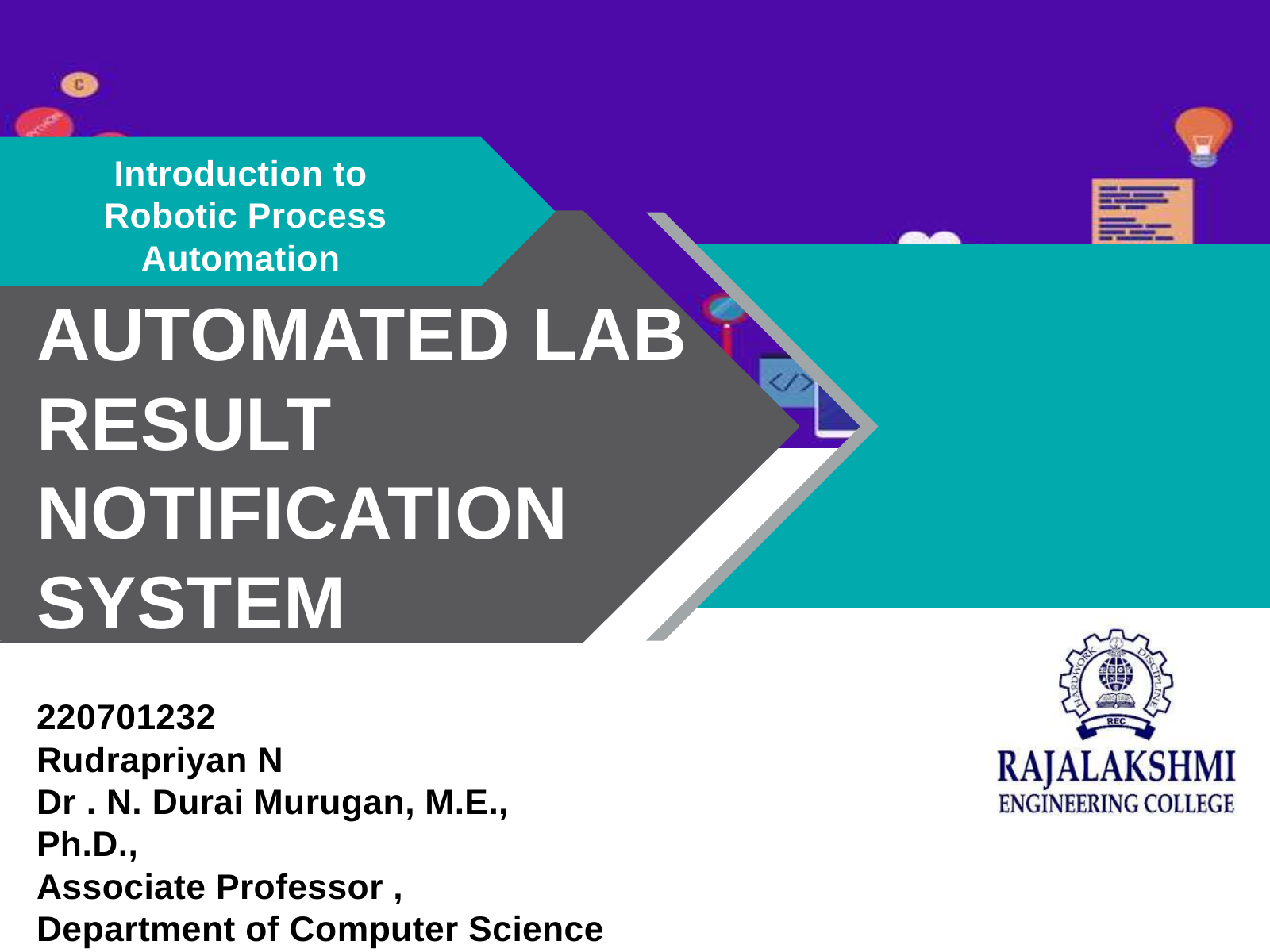

Introduction to
Robotic Process Automation

AUTOMATED LAB RESULT NOTIFICATION SYSTEM

220701232
Rudrapriyan N
Dr . N. Durai Murugan, M.E., Ph.D.,
Associate Professor ,
Department of Computer Science and Engineering